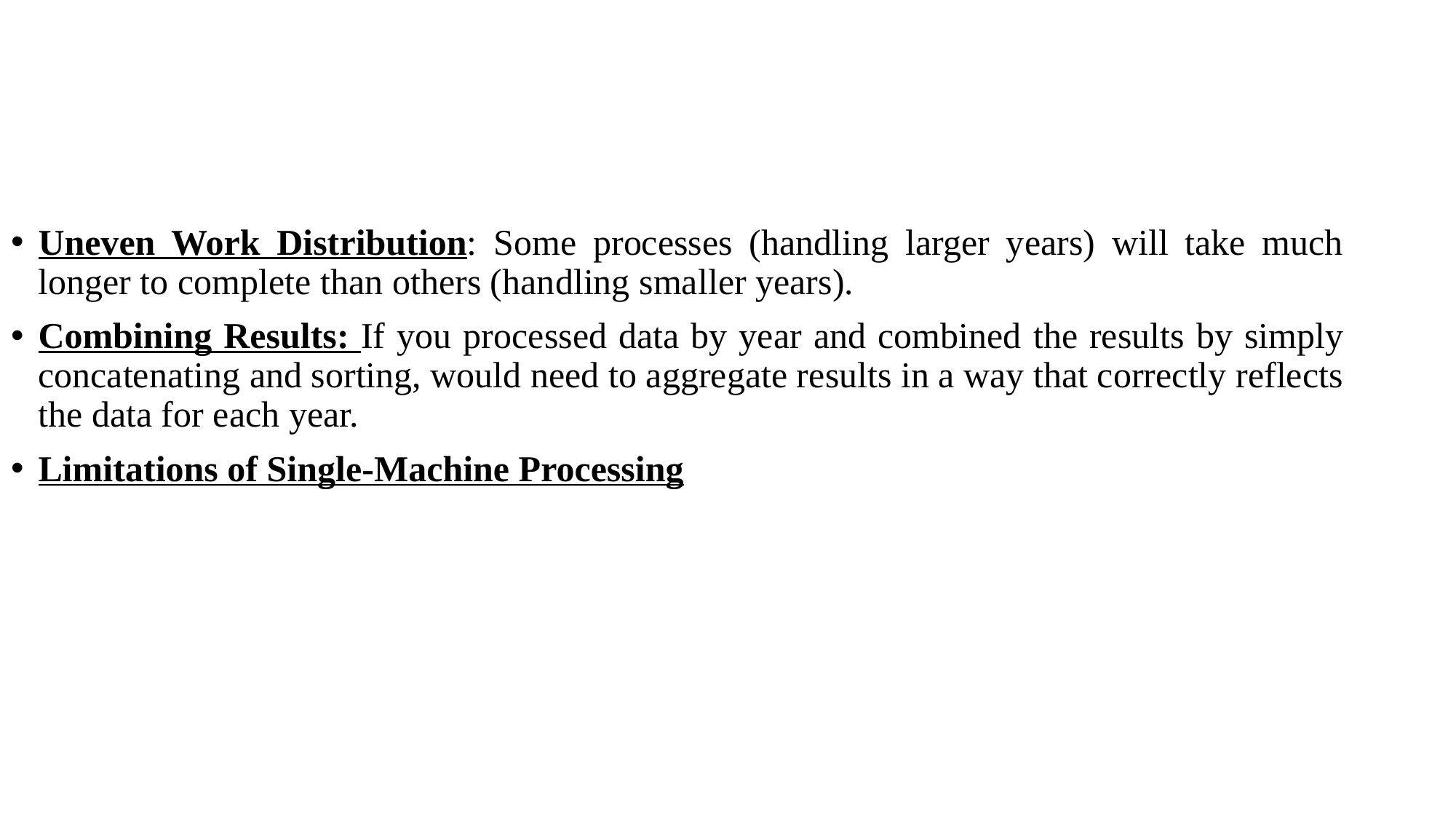

Uneven Work Distribution: Some processes (handling larger years) will take much longer to complete than others (handling smaller years).
Combining Results: If you processed data by year and combined the results by simply concatenating and sorting, would need to aggregate results in a way that correctly reflects the data for each year.
Limitations of Single-Machine Processing